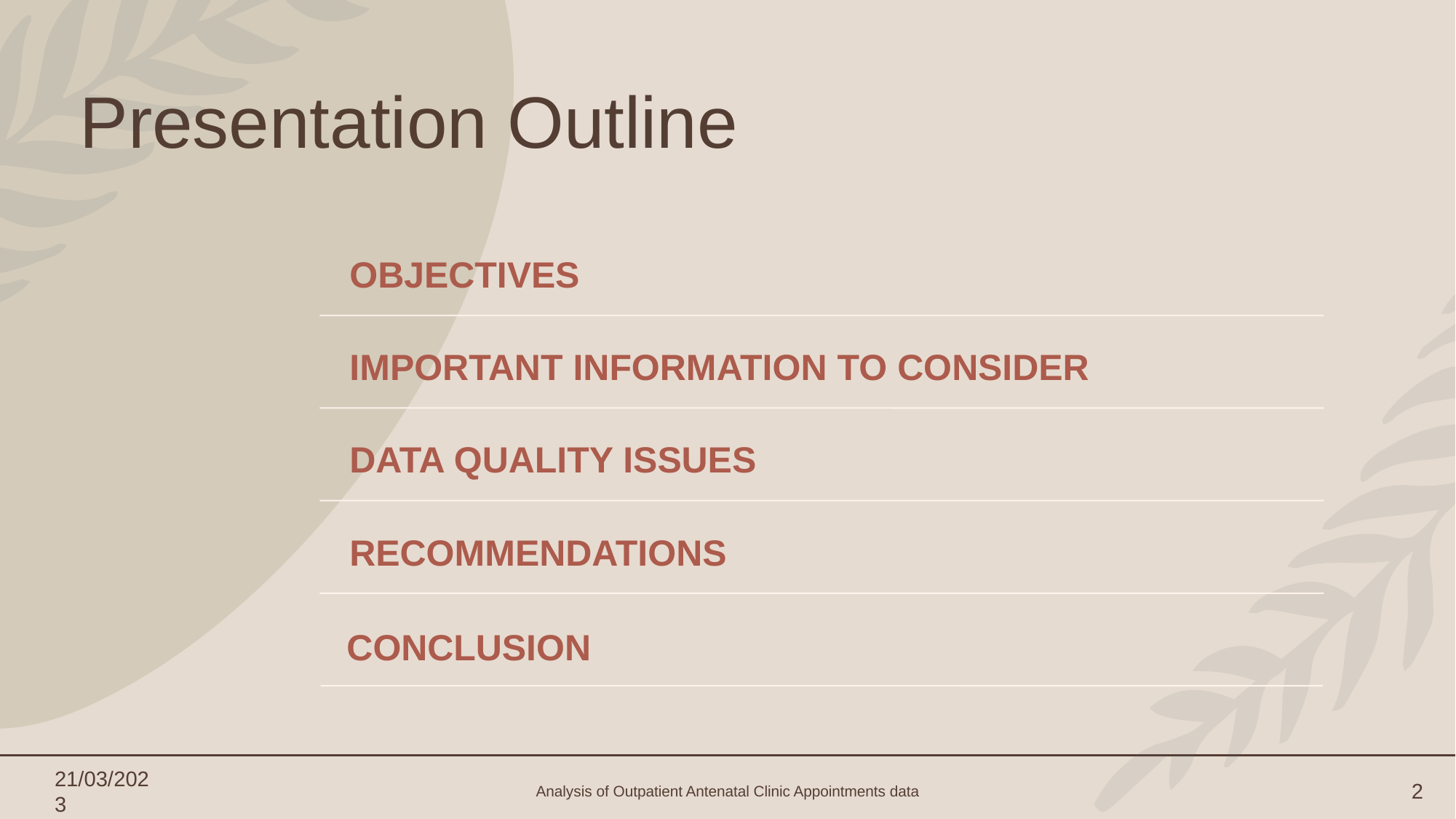

# Presentation Outline

OBJECTIVES

IMPORTANT INFORMATION TO CONSIDER

DATA QUALITY ISSUES

RECOMMENDATIONS

CONCLUSION
21/03/2023
Analysis of Outpatient Antenatal Clinic Appointments data
2